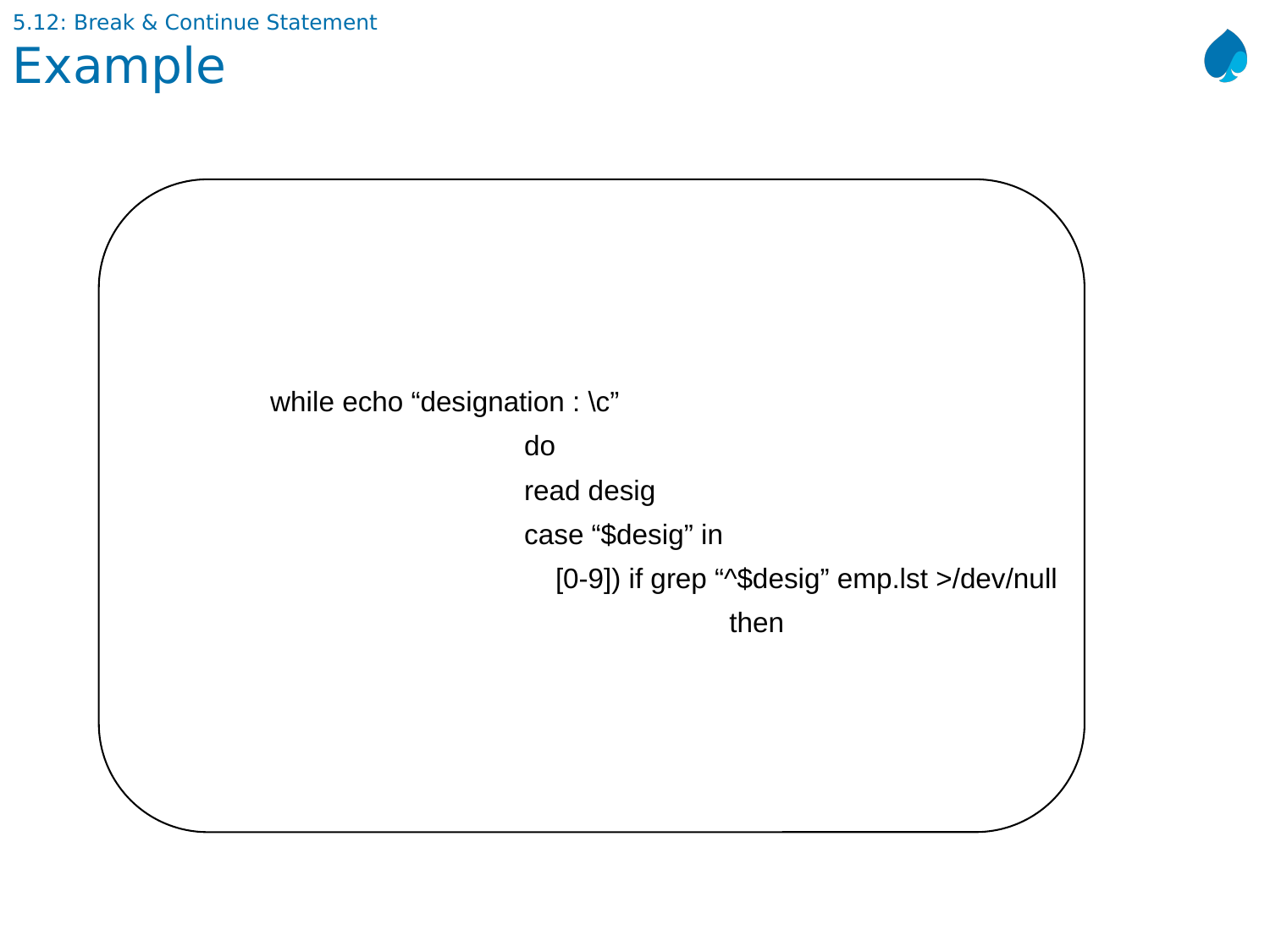

5.12: Break & Continue Statement
Example
while echo “designation : \c”
		do
		read desig
		case “$desig” in
		    [0-9]) if grep “^$desig” emp.lst >/dev/null
			          then